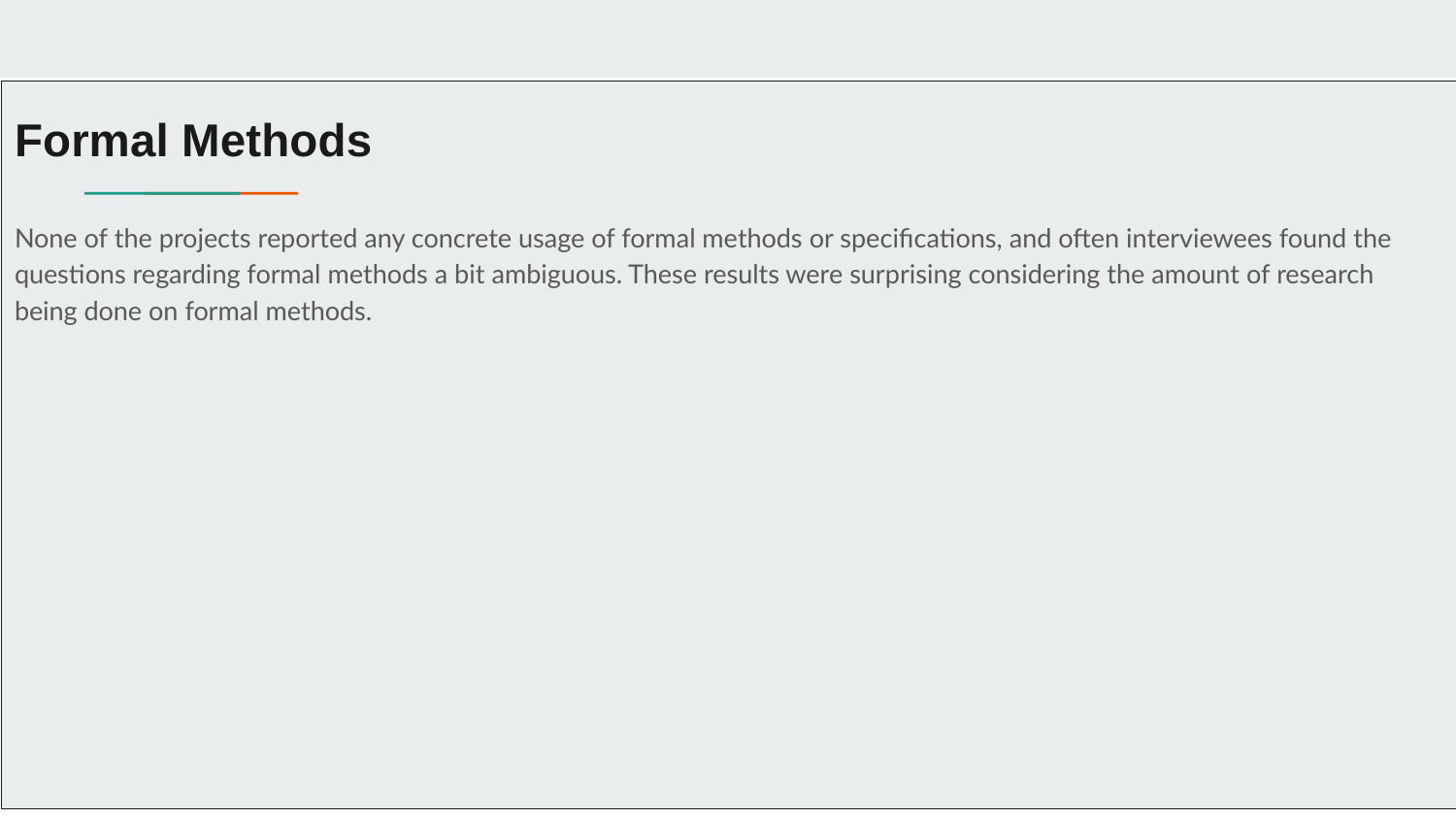

# Formal Methods
None of the projects reported any concrete usage of formal methods or specifications, and often interviewees found the questions regarding formal methods a bit ambiguous. These results were surprising considering the amount of research being done on formal methods.